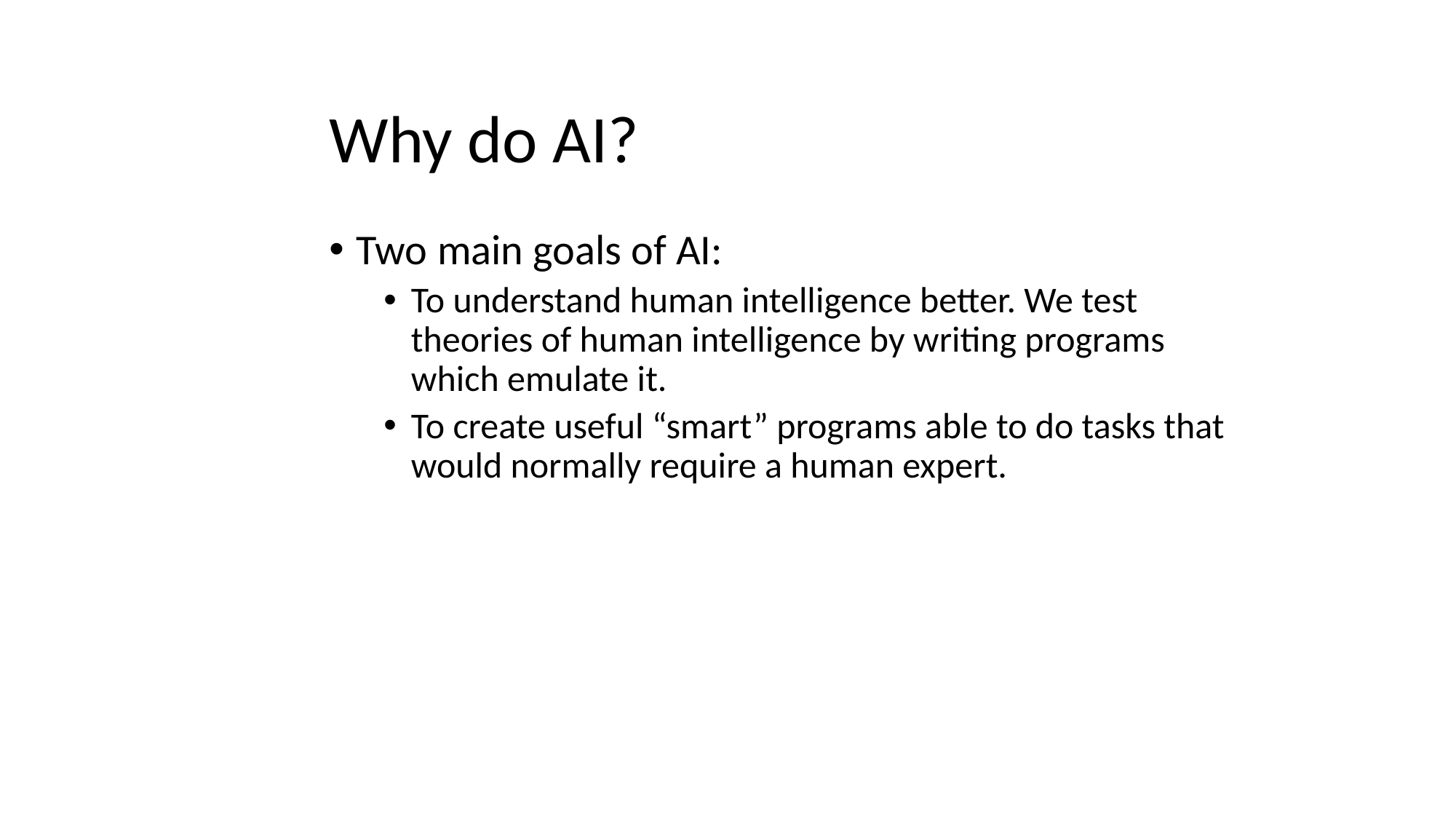

# Why do AI?
Two main goals of AI:
To understand human intelligence better. We test theories of human intelligence by writing programs which emulate it.
To create useful “smart” programs able to do tasks that would normally require a human expert.